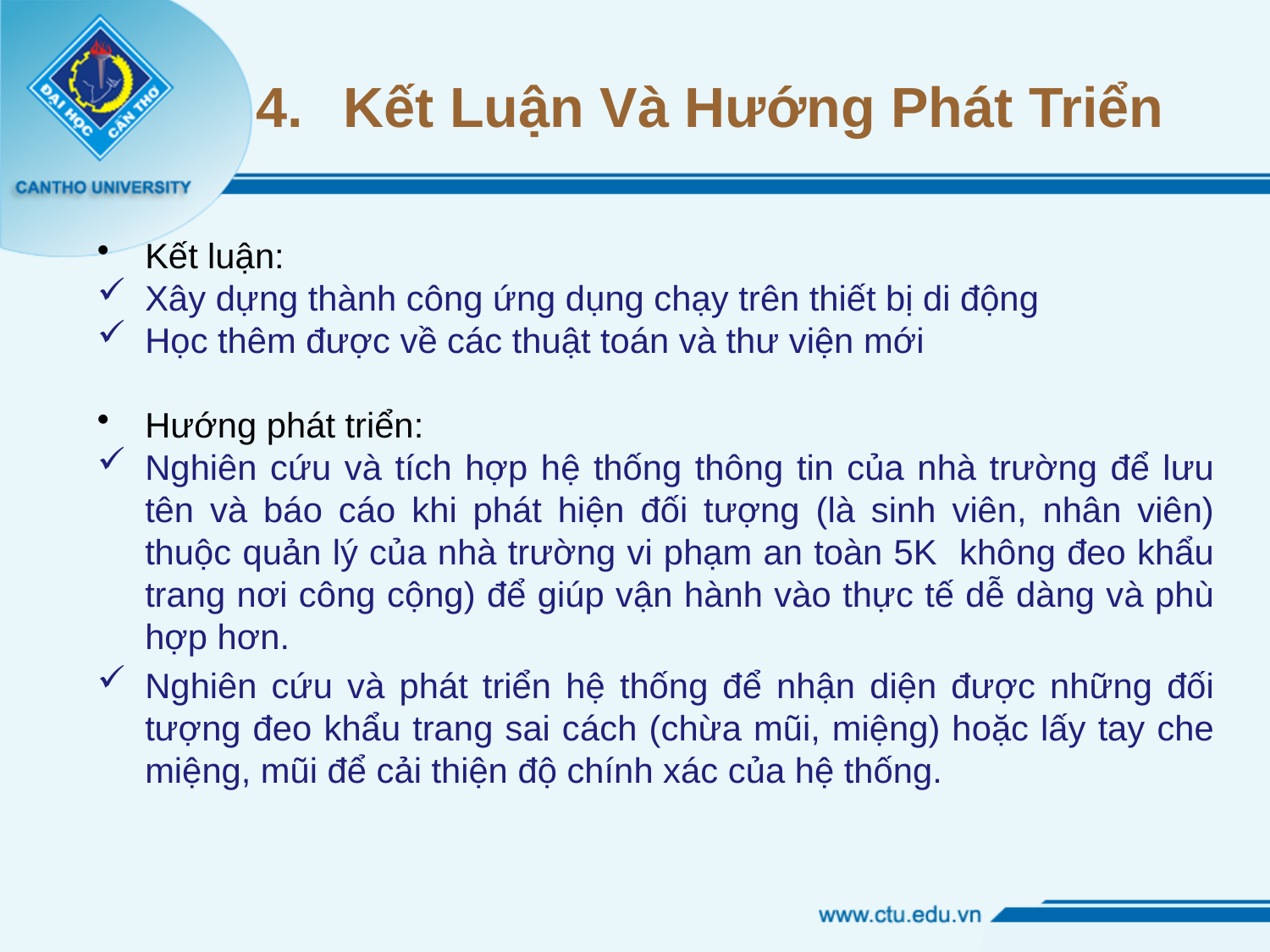

# Kết Luận Và Hướng Phát Triển
Kết luận:
Xây dựng thành công ứng dụng chạy trên thiết bị di động
Học thêm được về các thuật toán và thư viện mới

Hướng phát triển:
Nghiên cứu và tích hợp hệ thống thông tin của nhà trường để lưu tên và báo cáo khi phát hiện đối tượng (là sinh viên, nhân viên) thuộc quản lý của nhà trường vi phạm an toàn 5K  không đeo khẩu trang nơi công cộng) để giúp vận hành vào thực tế dễ dàng và phù hợp hơn.
Nghiên cứu và phát triển hệ thống để nhận diện được những đối tượng đeo khẩu trang sai cách (chừa mũi, miệng) hoặc lấy tay che miệng, mũi để cải thiện độ chính xác của hệ thống.